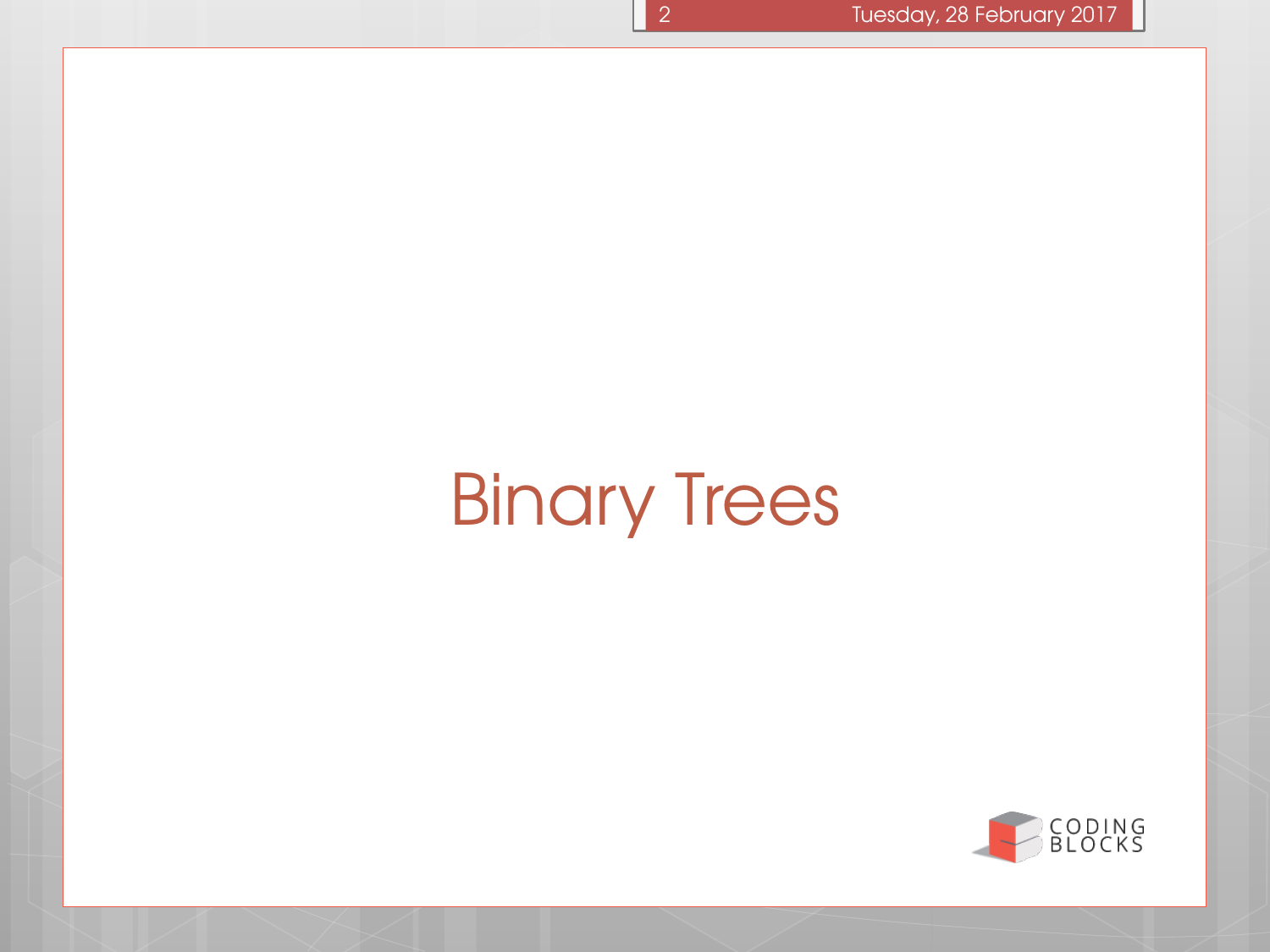

Tuesday, 28 February 2017
2
# Binary Trees